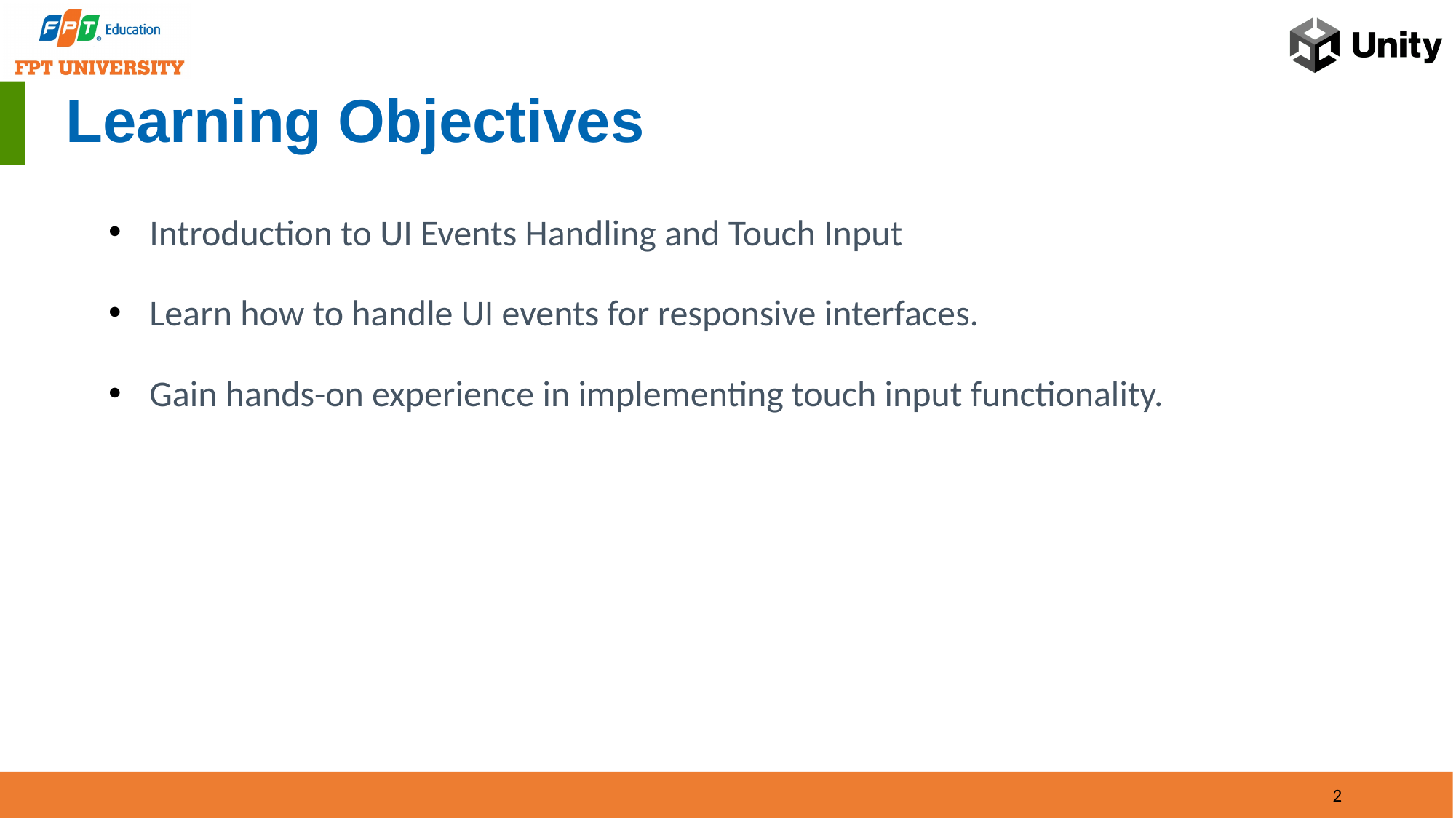

# Learning Objectives
Introduction to UI Events Handling and Touch Input
Learn how to handle UI events for responsive interfaces.
Gain hands-on experience in implementing touch input functionality.

2